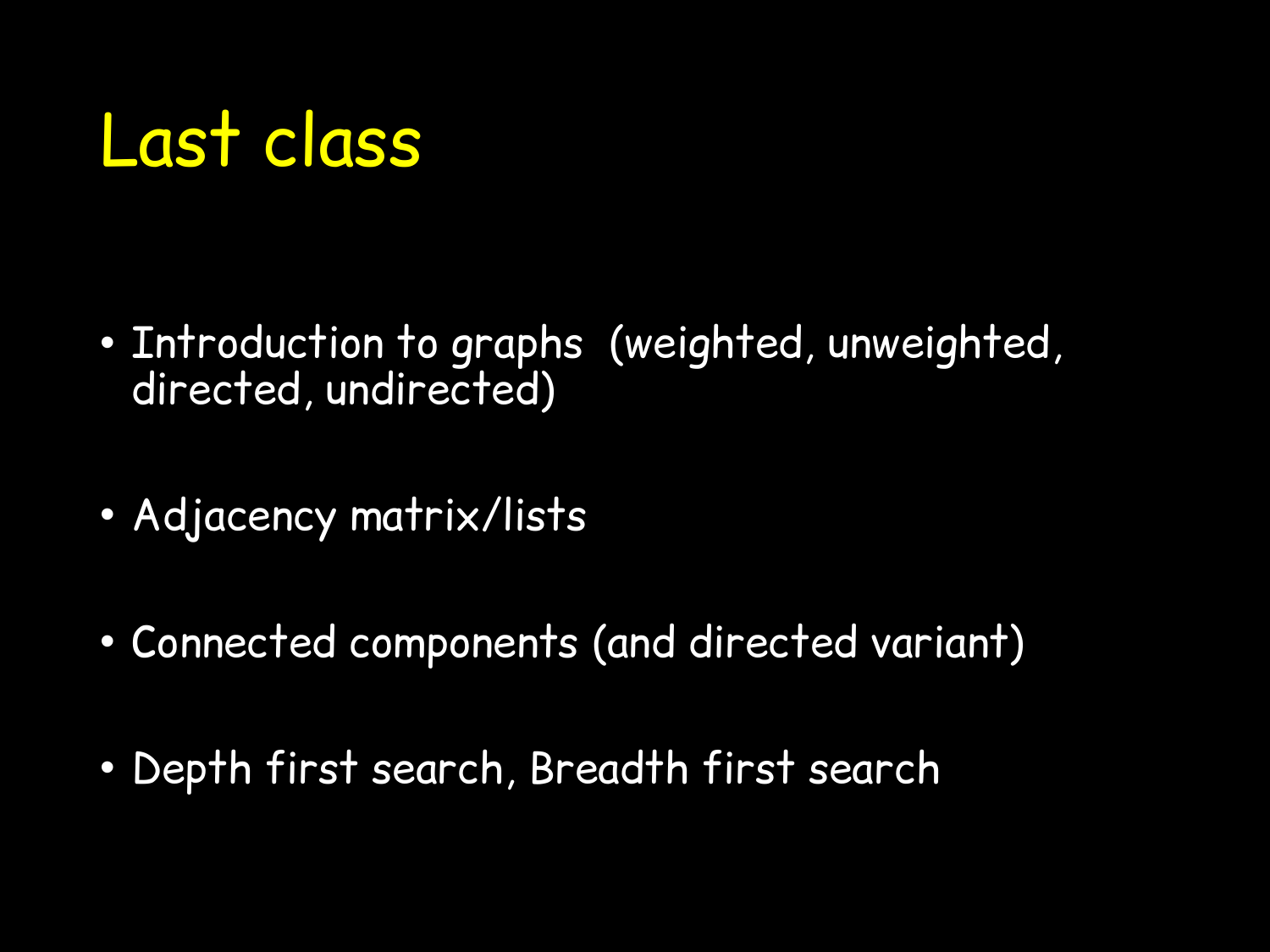

# Last class
Introduction to graphs  (weighted, unweighted, directed, undirected)

Adjacency matrix/lists

Connected components (and directed variant)

Depth first search, Breadth first search